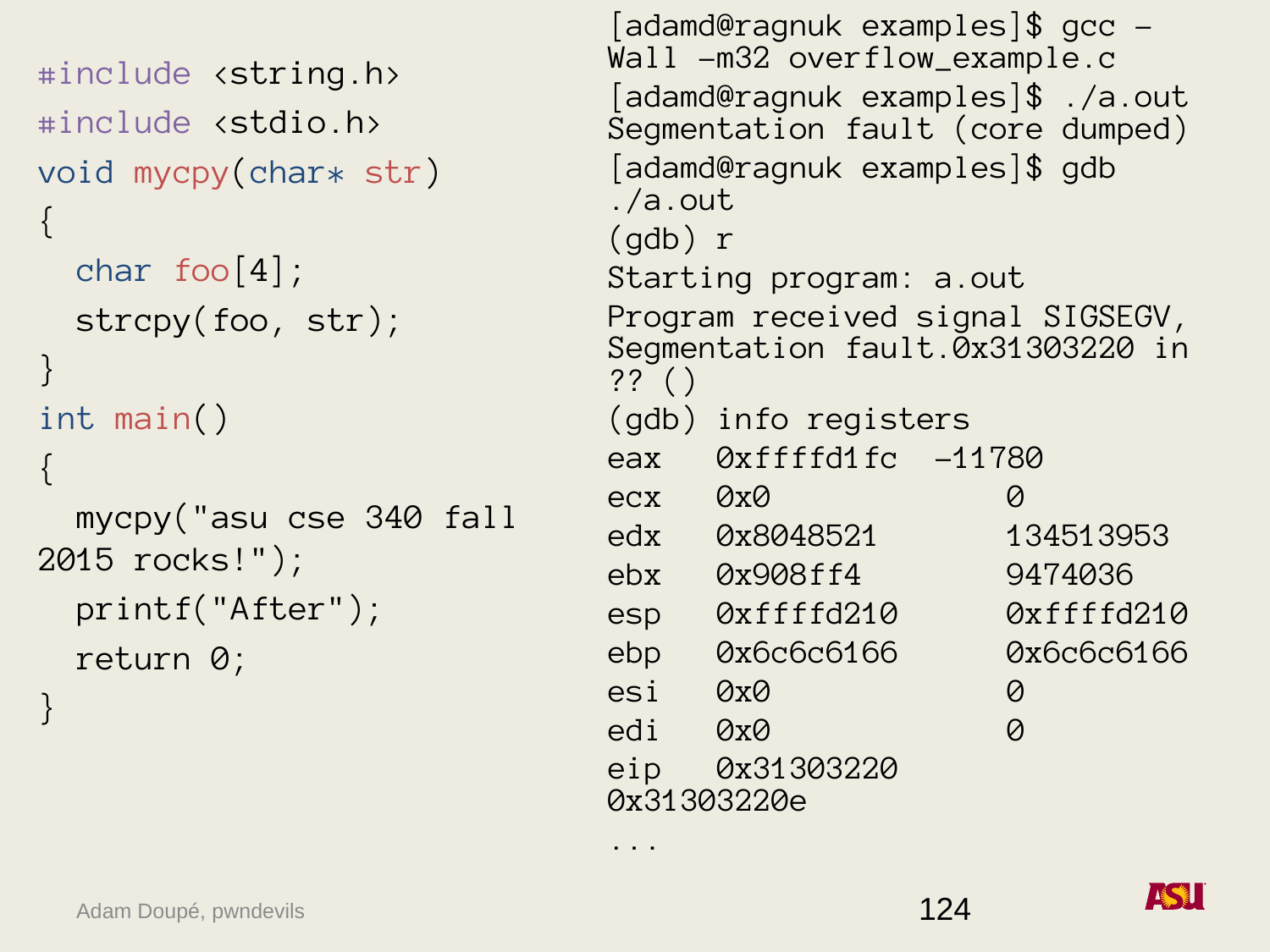

[adamd@ragnuk examples]$ gcc -Wall -m32 overflow_example.c
[adamd@ragnuk examples]$ ./a.out Segmentation fault (core dumped)
[adamd@ragnuk examples]$ gdb ./a.out
(gdb) r
Starting program: a.out
Program received signal SIGSEGV, Segmentation fault.0x31303220 in ?? ()
(gdb) info registers
eax   0xffffd1fc  -11780
ecx   0x0	        0
edx   0x8048521	 134513953
ebx   0x908ff4	 9474036
esp   0xffffd210	 0xffffd210
ebp   0x6c6c6166	 0x6c6c6166
esi   0x0	        0
edi   0x0	        0
eip   0x31303220	 0x31303220e
...
#include <string.h>
#include <stdio.h>
void mycpy(char* str)
{
  char foo[4];
  strcpy(foo, str);
}
int main()
{
  mycpy("asu cse 340 fall 2015 rocks!");
  printf("After");
  return 0;
}
124